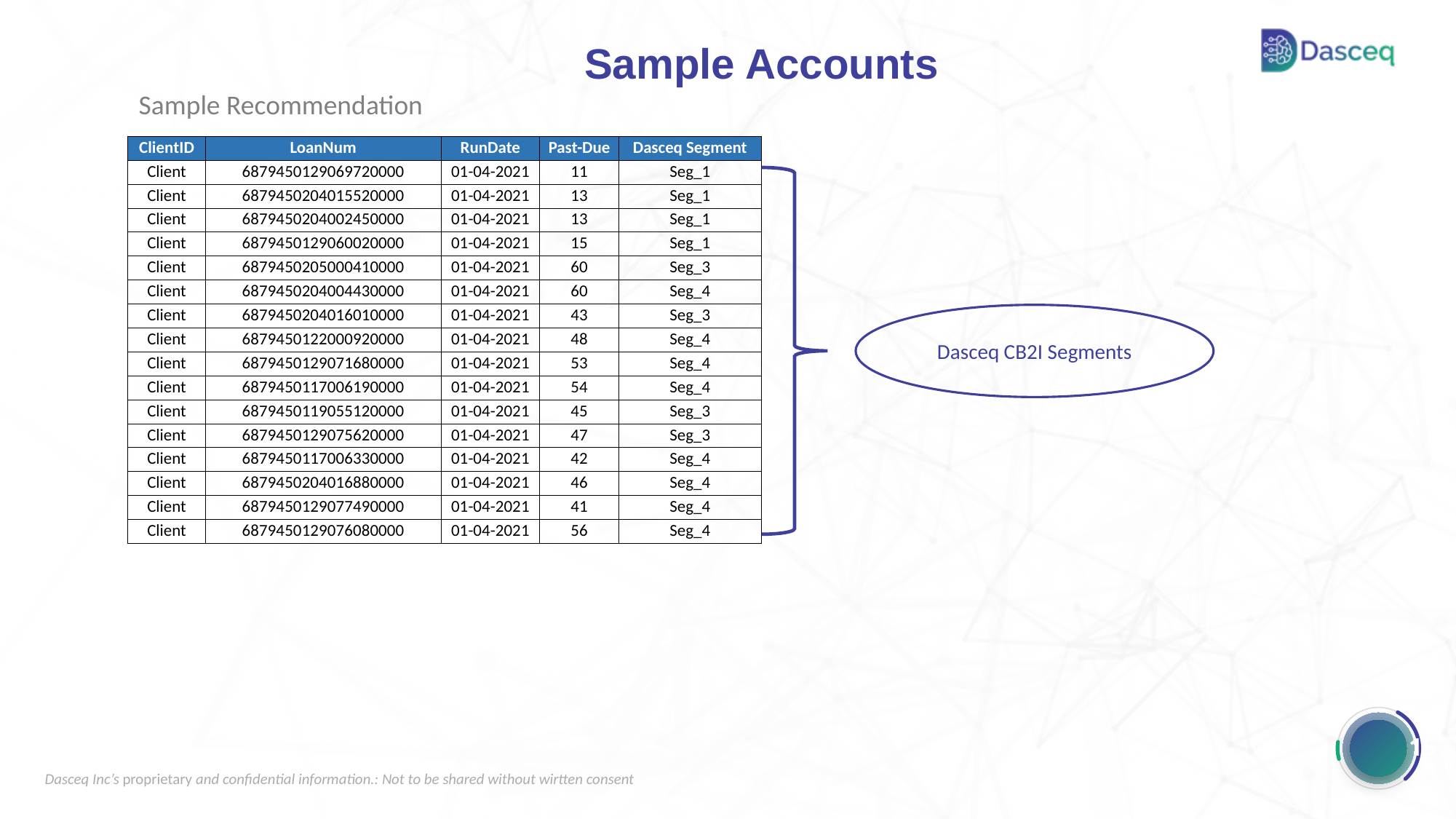

Sample Accounts
Sample Recommendation
| ClientID | LoanNum | RunDate | Past-Due | Dasceq Segment |
| --- | --- | --- | --- | --- |
| Client | 6879450129069720000 | 01-04-2021 | 11 | Seg\_1 |
| Client | 6879450204015520000 | 01-04-2021 | 13 | Seg\_1 |
| Client | 6879450204002450000 | 01-04-2021 | 13 | Seg\_1 |
| Client | 6879450129060020000 | 01-04-2021 | 15 | Seg\_1 |
| Client | 6879450205000410000 | 01-04-2021 | 60 | Seg\_3 |
| Client | 6879450204004430000 | 01-04-2021 | 60 | Seg\_4 |
| Client | 6879450204016010000 | 01-04-2021 | 43 | Seg\_3 |
| Client | 6879450122000920000 | 01-04-2021 | 48 | Seg\_4 |
| Client | 6879450129071680000 | 01-04-2021 | 53 | Seg\_4 |
| Client | 6879450117006190000 | 01-04-2021 | 54 | Seg\_4 |
| Client | 6879450119055120000 | 01-04-2021 | 45 | Seg\_3 |
| Client | 6879450129075620000 | 01-04-2021 | 47 | Seg\_3 |
| Client | 6879450117006330000 | 01-04-2021 | 42 | Seg\_4 |
| Client | 6879450204016880000 | 01-04-2021 | 46 | Seg\_4 |
| Client | 6879450129077490000 | 01-04-2021 | 41 | Seg\_4 |
| Client | 6879450129076080000 | 01-04-2021 | 56 | Seg\_4 |

Dasceq CB2I Segments